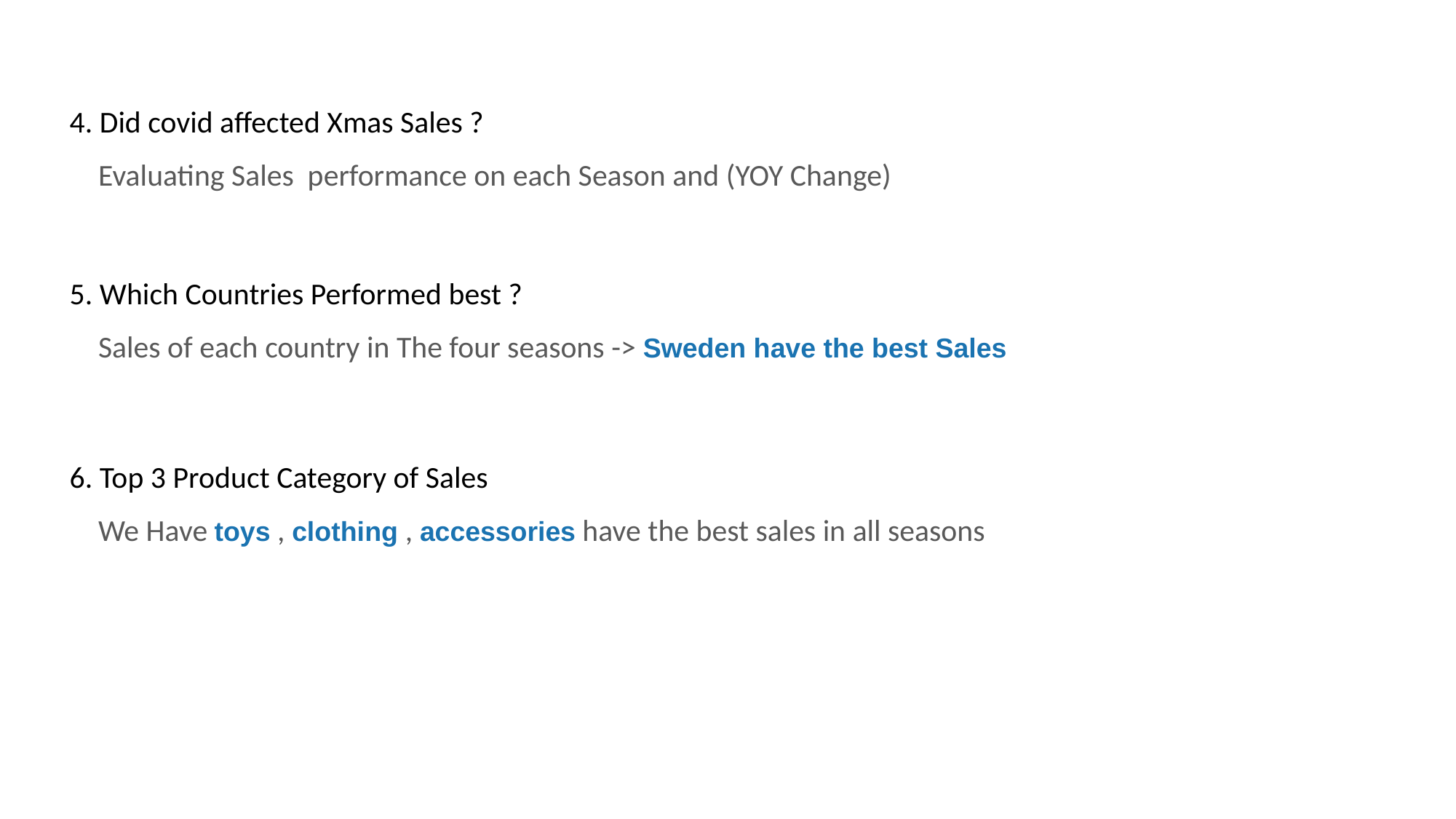

4. Did covid affected Xmas Sales ?
Evaluating Sales  performance on each Season and (YOY Change)
5. Which Countries Performed best ?

Sales of each country in The four seasons -> Sweden have the best Sales
6. Top 3 Product Category of Sales
We Have toys , clothing , accessories have the best sales in all seasons